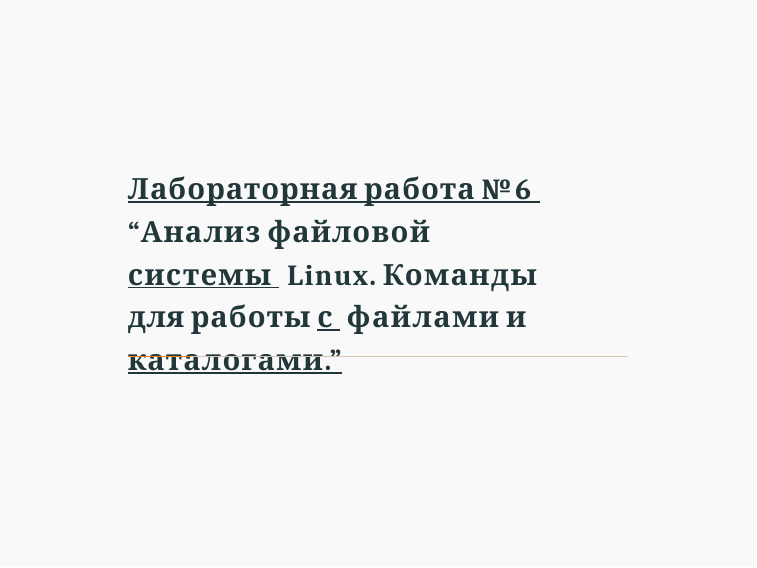

Лабораторная работа №6  “Анализ файловой системы  Linux. Команды для работы с  файлами и каталогами.”